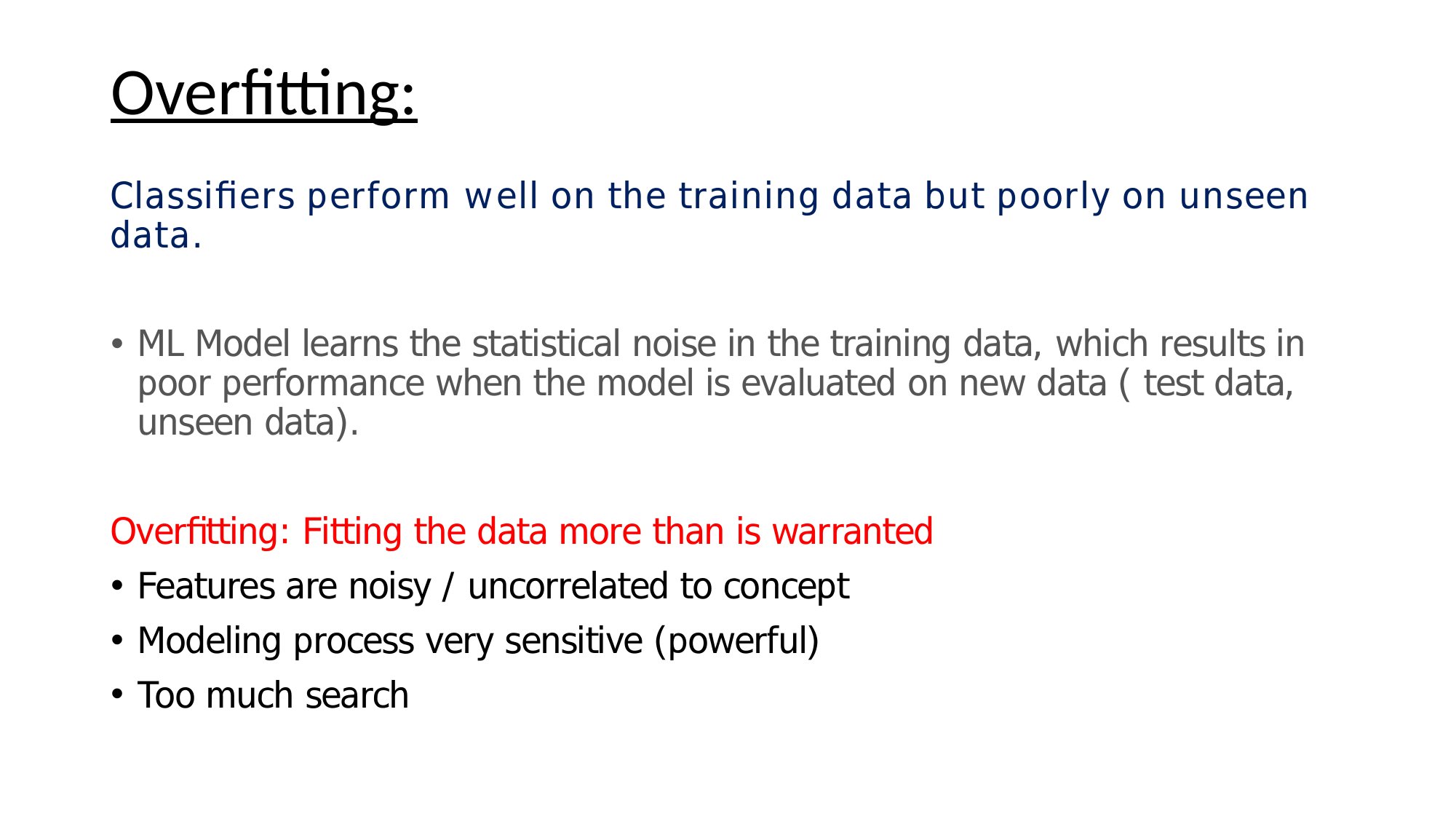

# Overfitting:
Classifiers perform well on the training data but poorly on unseen data.

ML Model learns the statistical noise in the training data, which results in poor performance when the model is evaluated on new data ( test data, unseen data).

Overfitting: Fitting the data more than is warranted
Features are noisy / uncorrelated to concept
Modeling process very sensitive (powerful)
Too much search